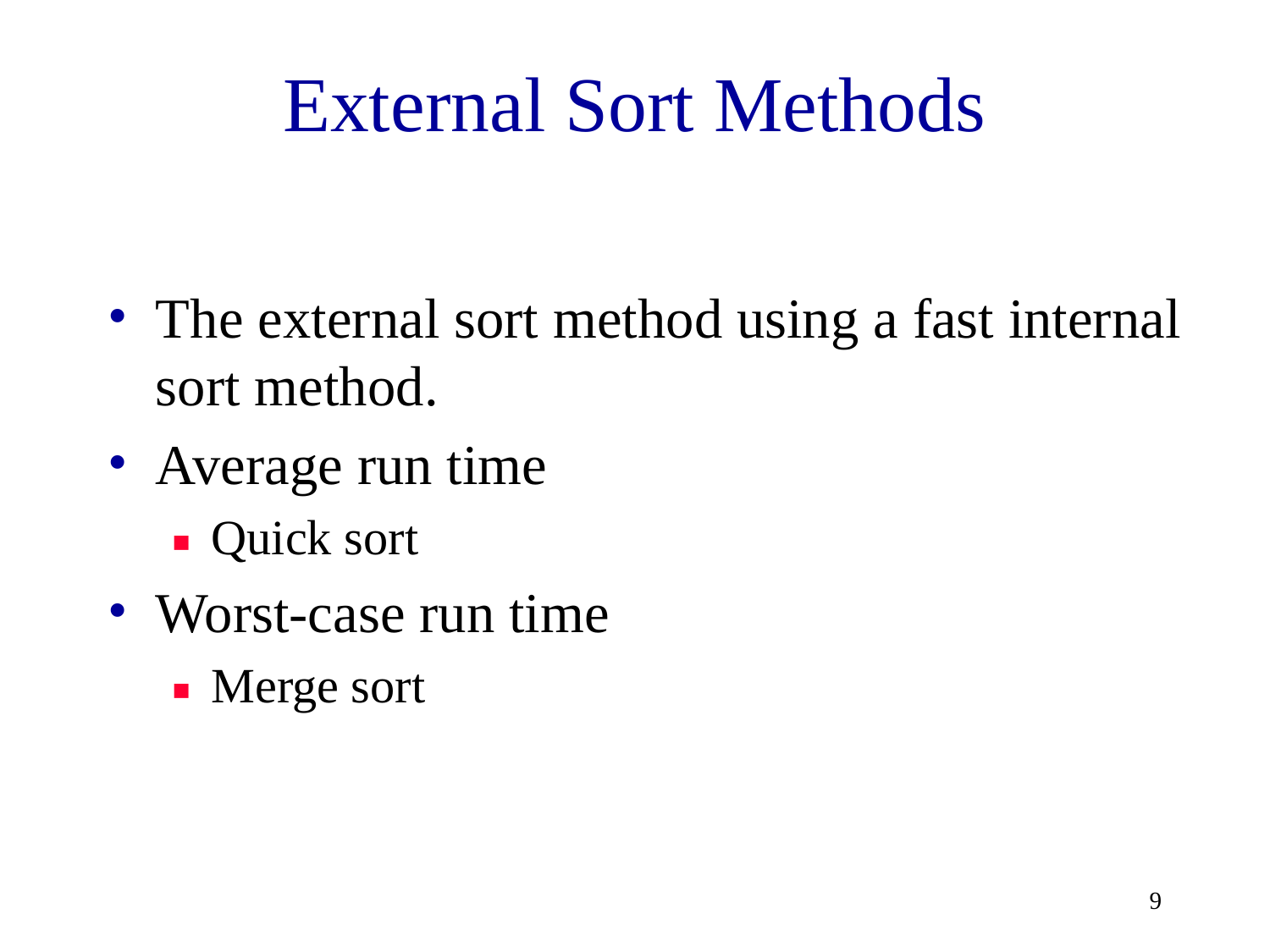

# External Sort Methods
The external sort method using a fast internal sort method.
Average run time
Quick sort
Worst-case run time
Merge sort
9